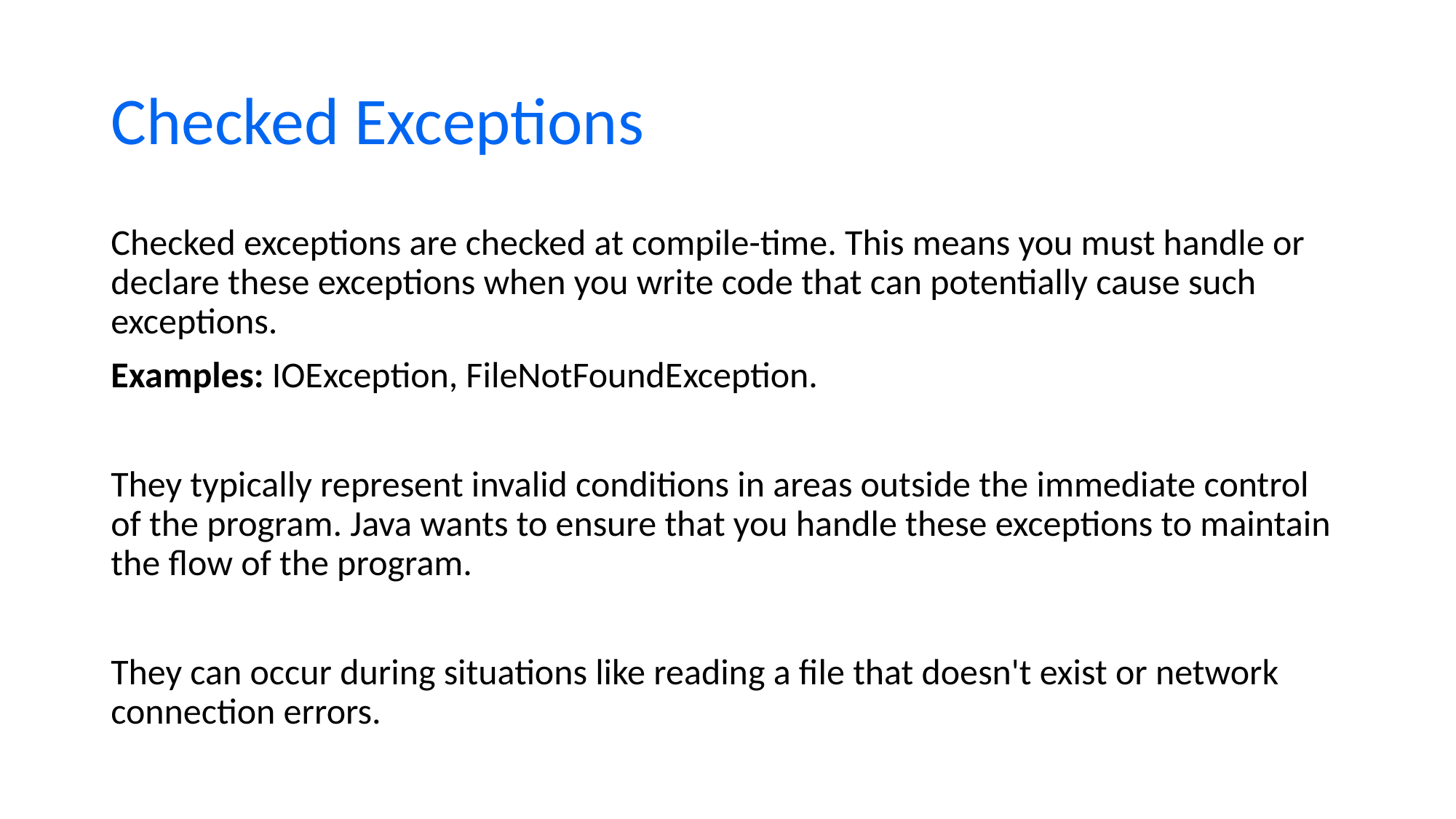

# Checked Exceptions
Checked exceptions are checked at compile-time. This means you must handle or declare these exceptions when you write code that can potentially cause such exceptions.
Examples: IOException, FileNotFoundException.

They typically represent invalid conditions in areas outside the immediate control of the program. Java wants to ensure that you handle these exceptions to maintain the flow of the program.

They can occur during situations like reading a file that doesn't exist or network connection errors.